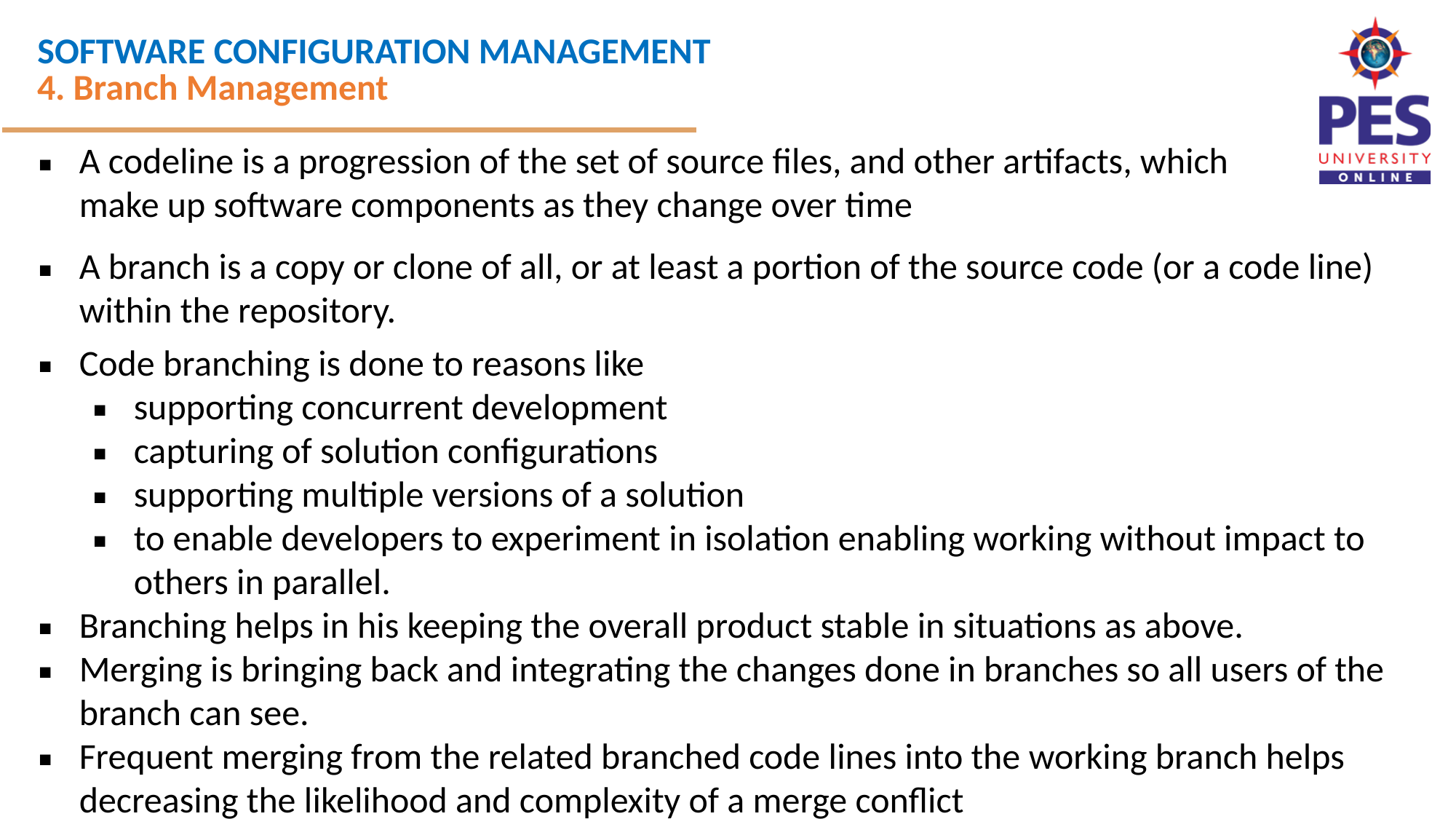

4. Branch Management
A codeline is a progression of the set of source files, and other artifacts, which
make up software components as they change over time
A branch is a copy or clone of all, or at least a portion of the source code (or a code line) within the repository.
Code branching is done to reasons like
supporting concurrent development
capturing of solution configurations
supporting multiple versions of a solution
to enable developers to experiment in isolation enabling working without impact to others in parallel.
Branching helps in his keeping the overall product stable in situations as above.
Merging is bringing back and integrating the changes done in branches so all users of the branch can see.
Frequent merging from the related branched code lines into the working branch helps decreasing the likelihood and complexity of a merge conflict